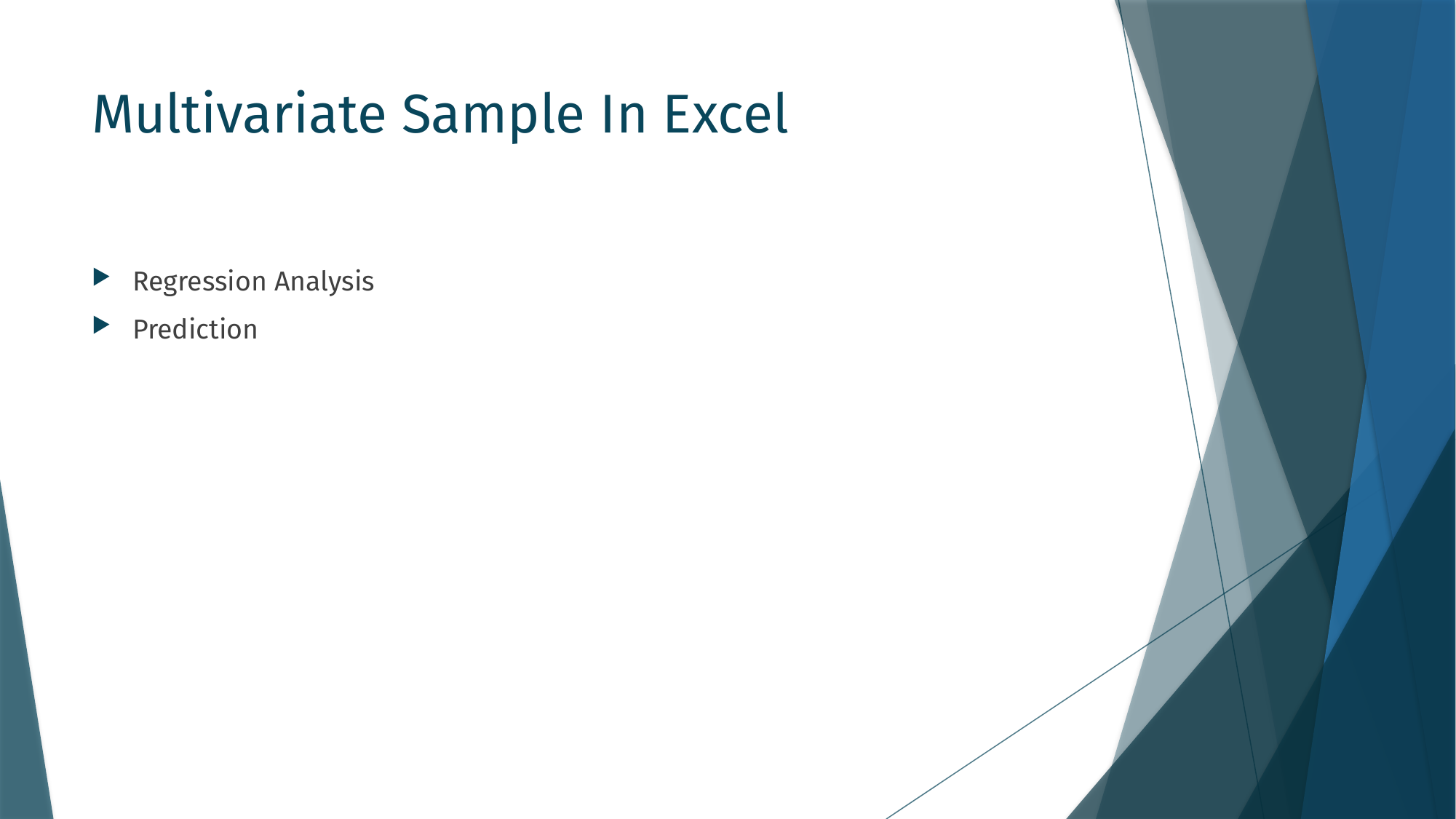

# Multivariate Sample In Excel
Regression Analysis
Prediction